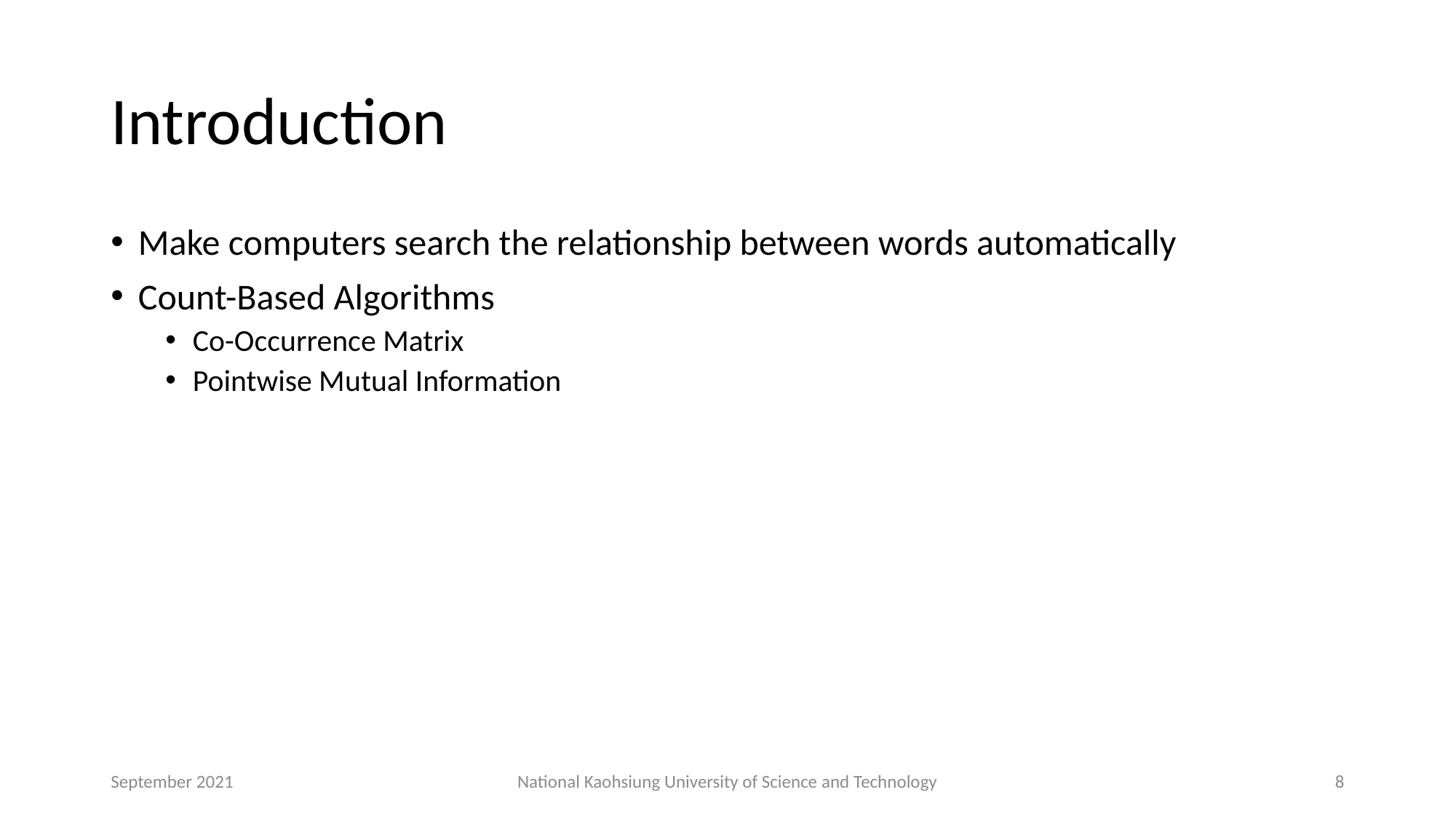

# Introduction
Make computers search the relationship between words automatically
Count-Based Algorithms
Co-Occurrence Matrix
Pointwise Mutual Information
September 2021
National Kaohsiung University of Science and Technology
8